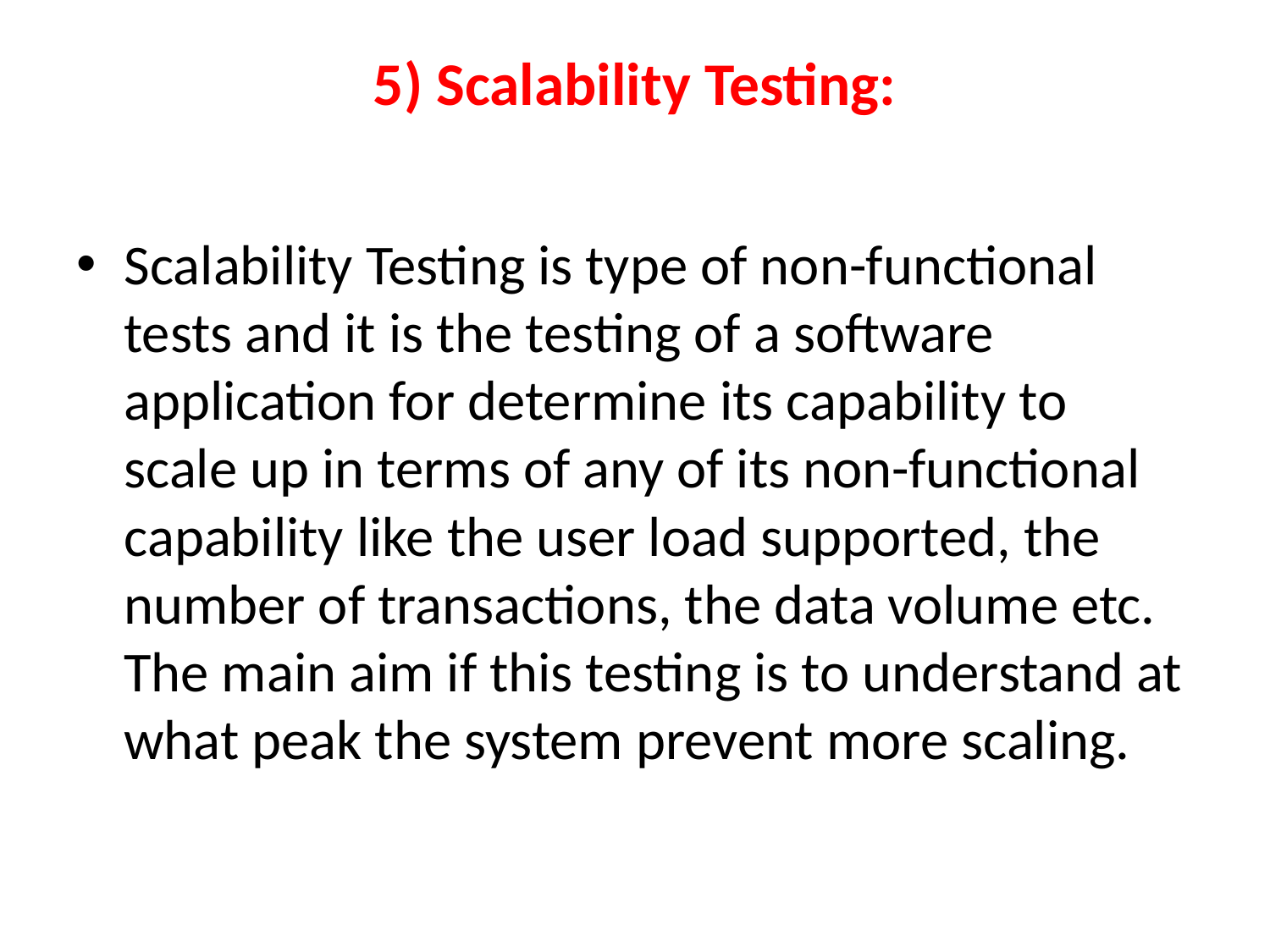

# 5) Scalability Testing:
Scalability Testing is type of non-functional tests and it is the testing of a software application for determine its capability to scale up in terms of any of its non-functional capability like the user load supported, the number of transactions, the data volume etc. The main aim if this testing is to understand at what peak the system prevent more scaling.